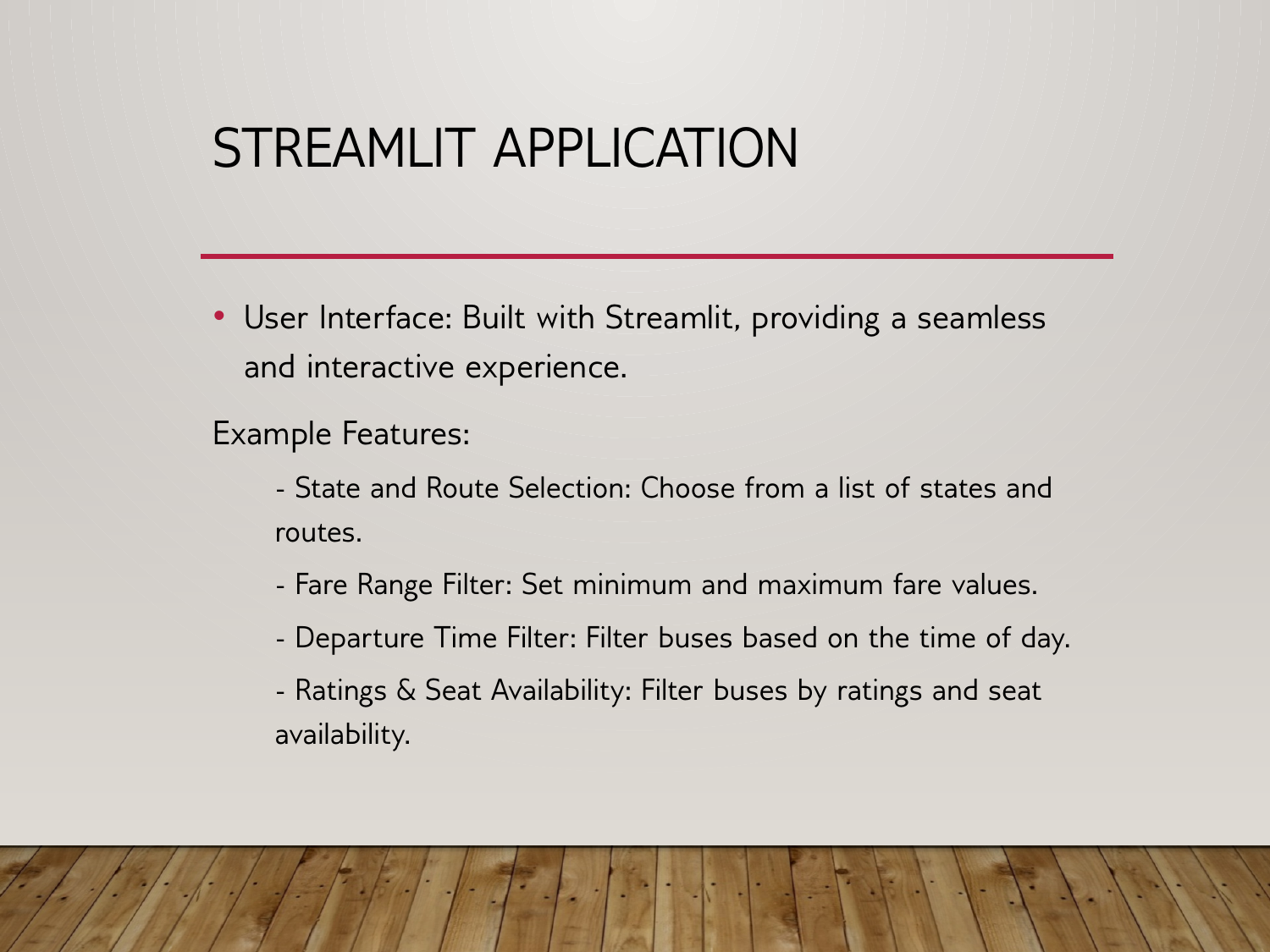

# Streamlit Application
User Interface: Built with Streamlit, providing a seamless and interactive experience.
Example Features:
- State and Route Selection: Choose from a list of states and routes.
- Fare Range Filter: Set minimum and maximum fare values.
- Departure Time Filter: Filter buses based on the time of day.
- Ratings & Seat Availability: Filter buses by ratings and seat availability.